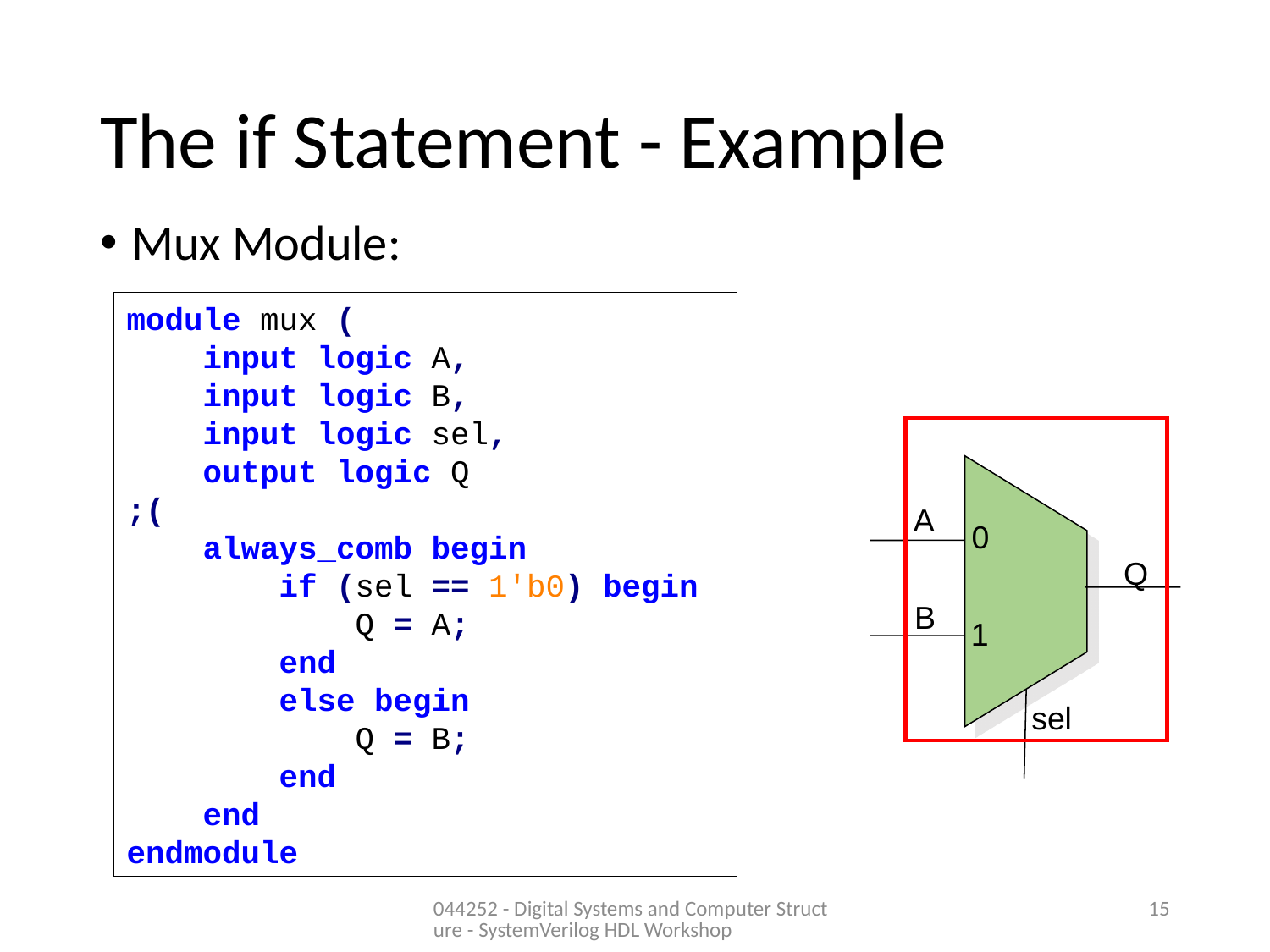

# The if Statement - Example
Mux Module:
module mux (
    input logic A,
    input logic B,
    input logic sel,
    output logic Q
;(
    always_comb begin
        if (sel == 1'b0) begin
            Q = A;
        end
        else begin
            Q = B;
        end
    end
endmodule

A
0

Q

B
1

sel
044252 - Digital Systems and Computer Structure - SystemVerilog HDL Workshop
15